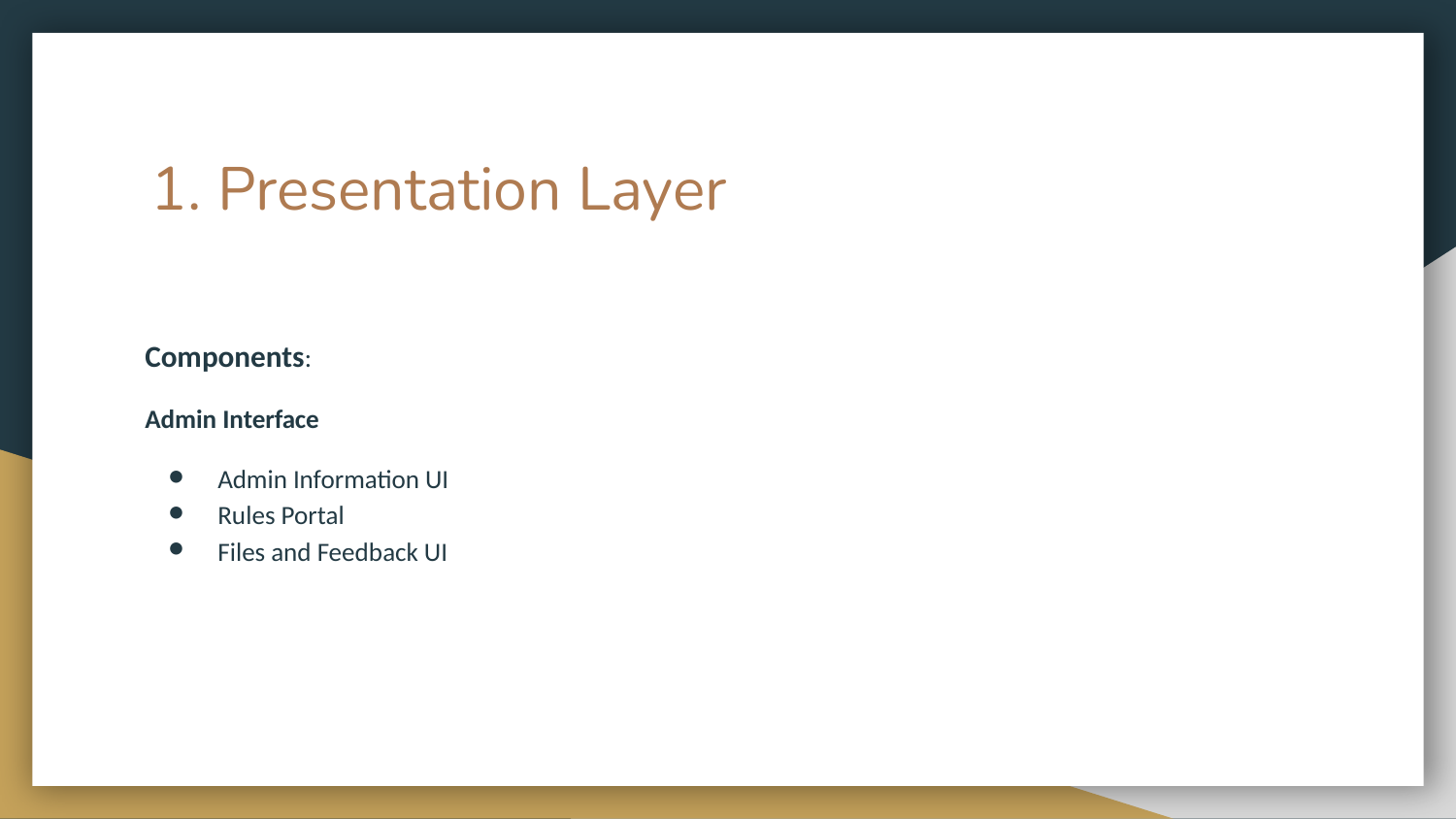

# Presentation Layer
Components:
Admin Interface
Admin Information UI
Rules Portal
Files and Feedback UI